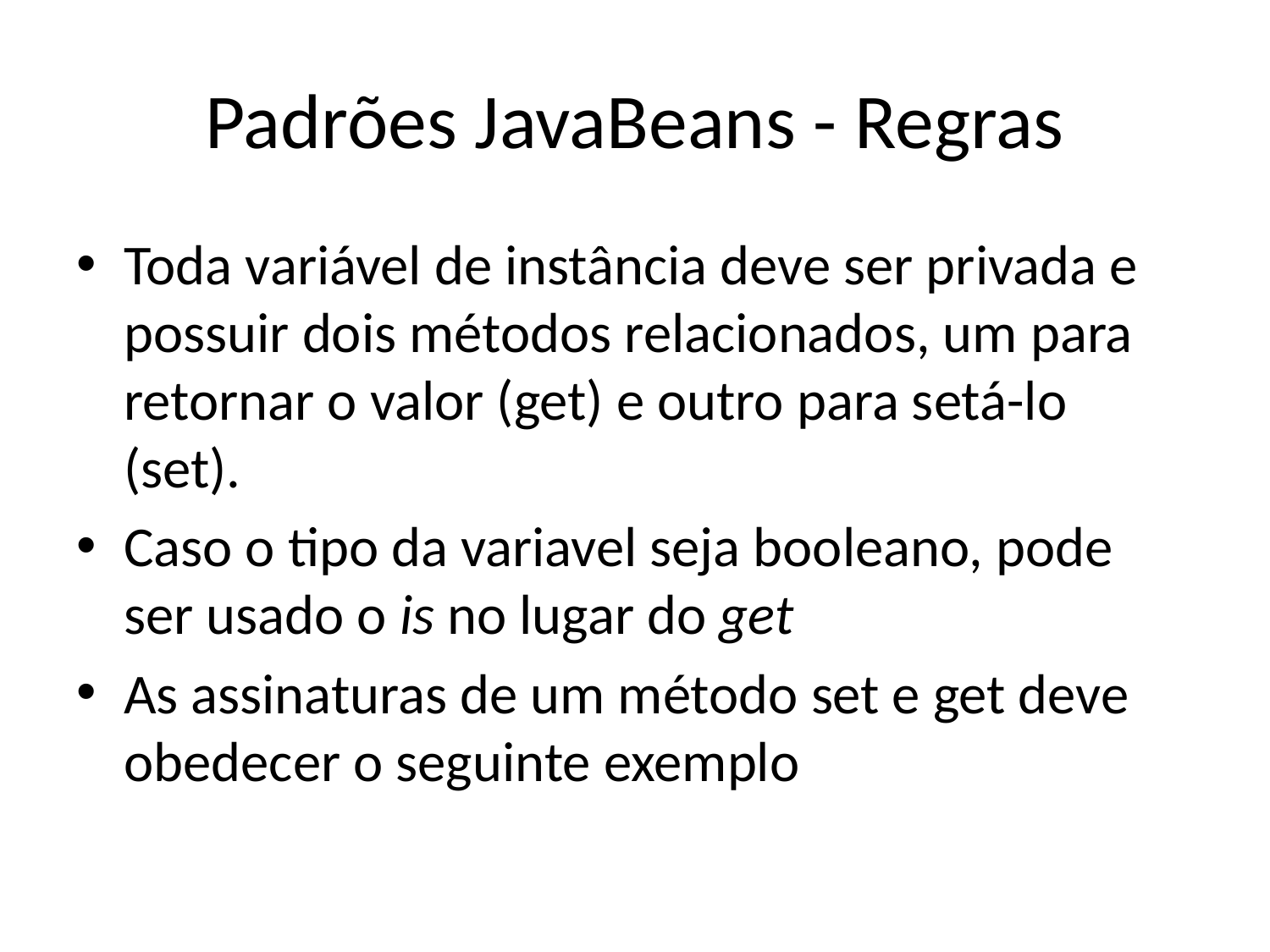

# Padrões JavaBeans - Regras
Toda variável de instância deve ser privada e possuir dois métodos relacionados, um para retornar o valor (get) e outro para setá-lo (set).
Caso o tipo da variavel seja booleano, pode ser usado o is no lugar do get
As assinaturas de um método set e get deve obedecer o seguinte exemplo